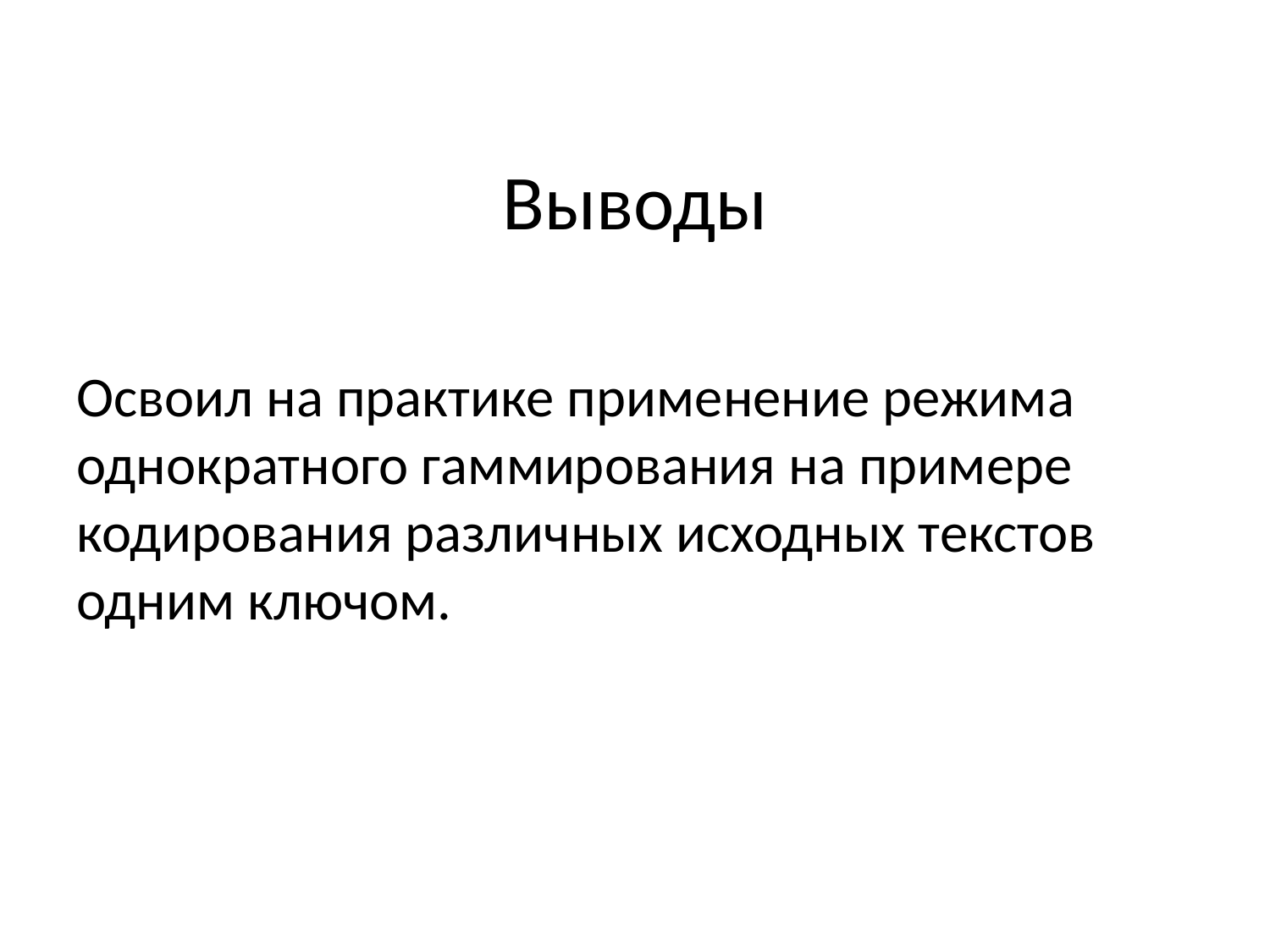

# Выводы
Освоил на практике применение режима однократного гаммирования на примере кодирования различных исходных текстов одним ключом.